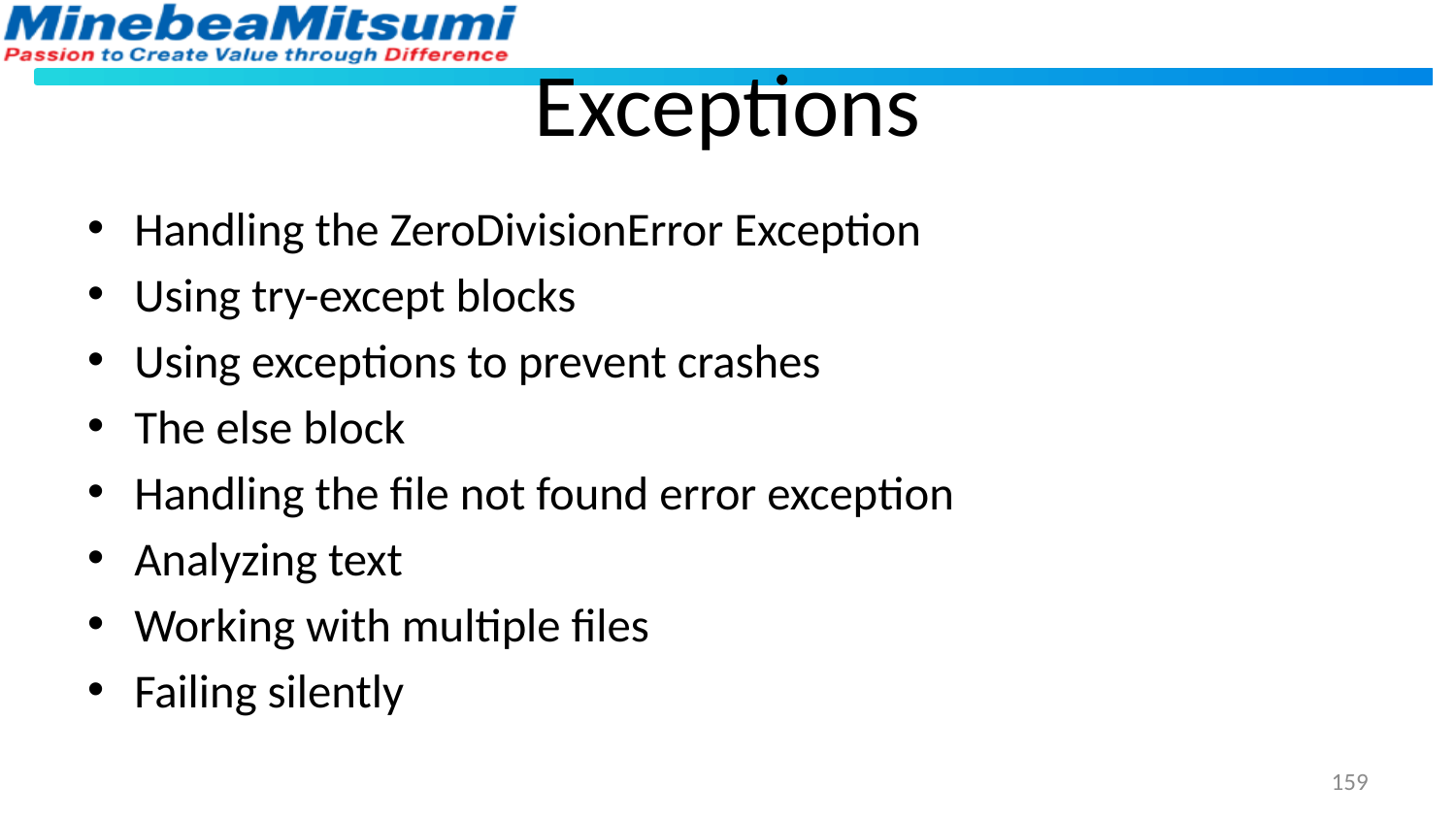

# Exceptions
Handling the ZeroDivisionError Exception
Using try-except blocks
Using exceptions to prevent crashes
The else block
Handling the file not found error exception
Analyzing text
Working with multiple files
Failing silently
159